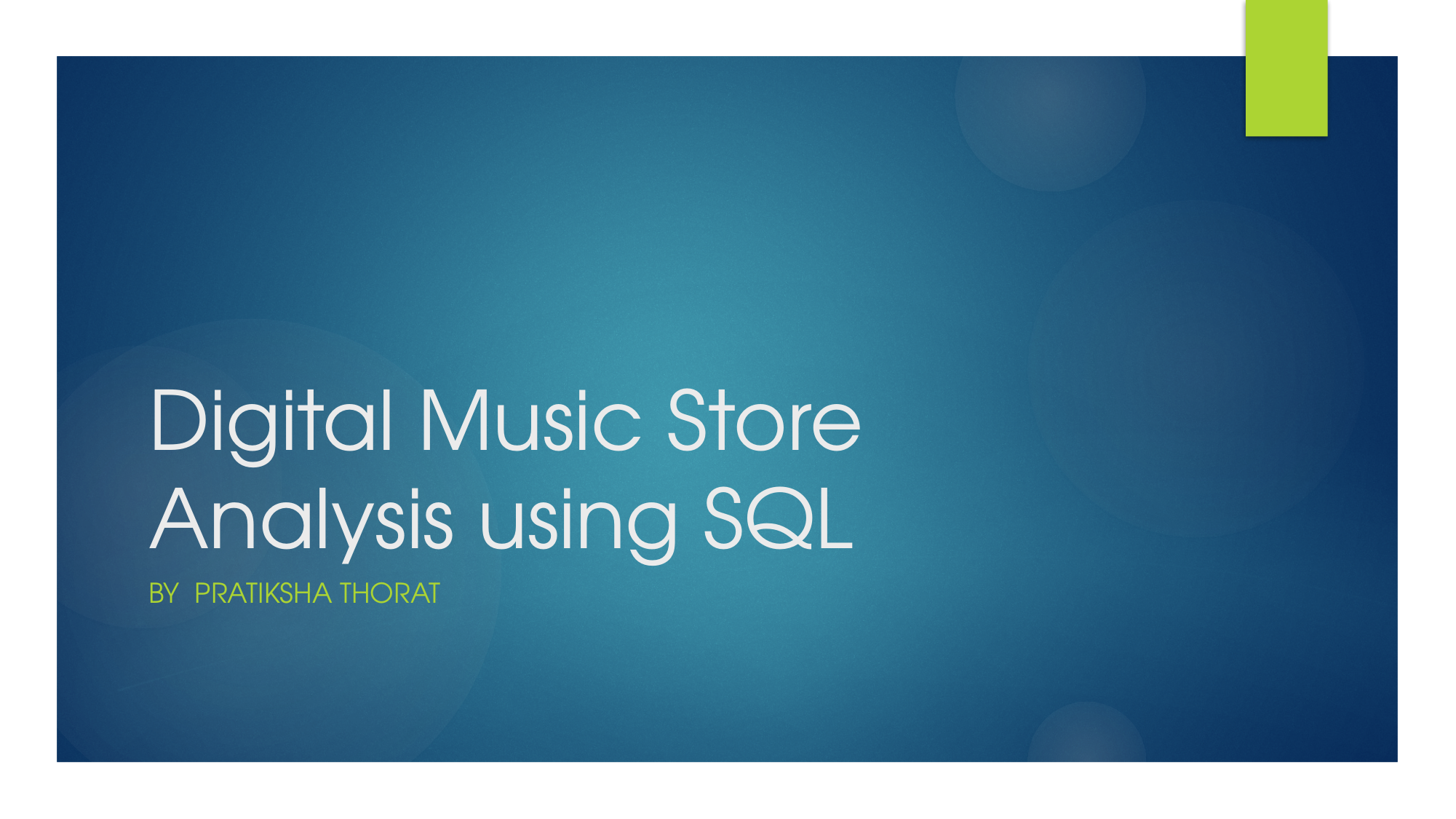

# Digital Music Store Analysis using SQL
By  Pratiksha Thorat